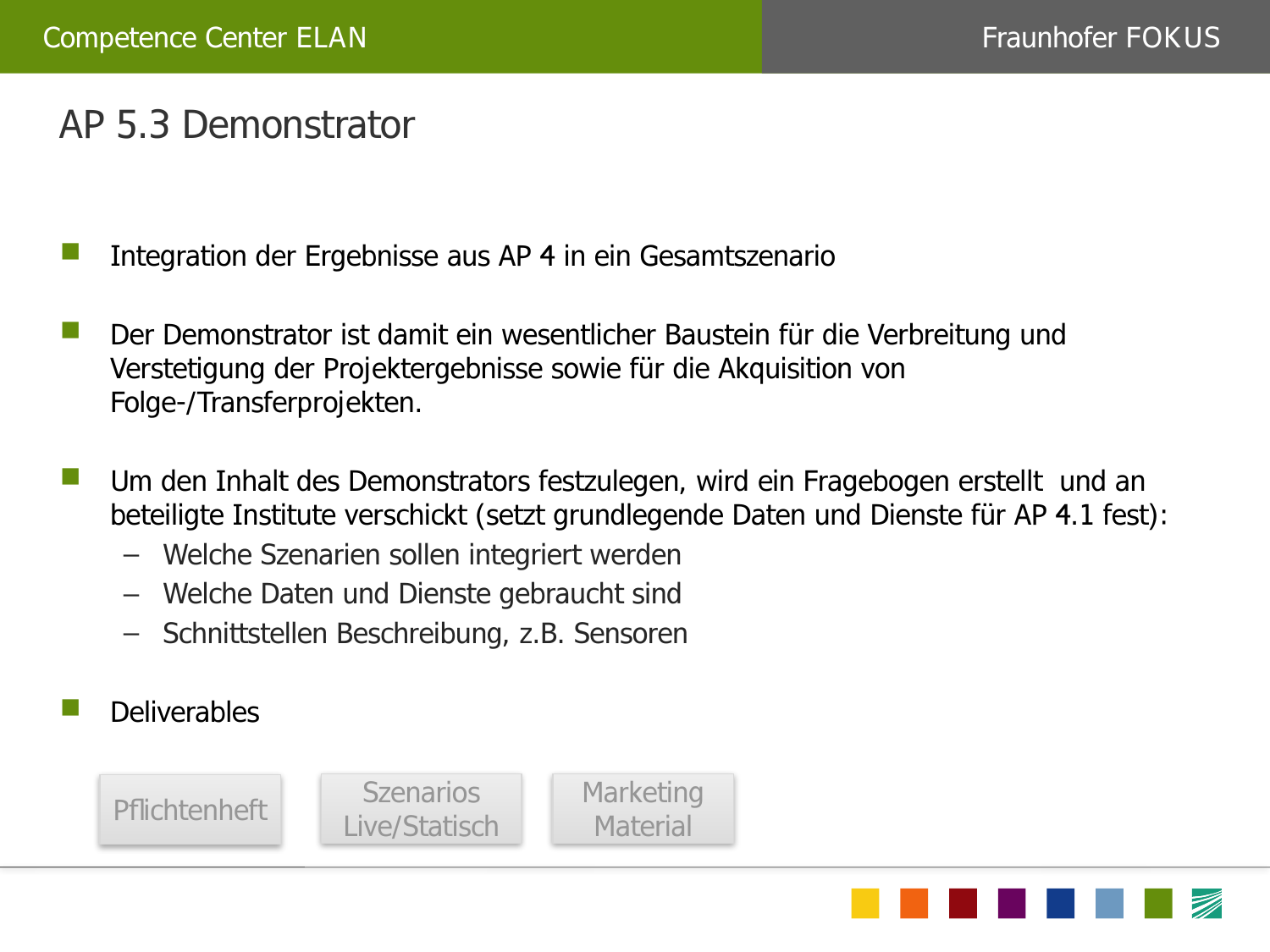

# AP 5.3 Demonstrator
Integration der Ergebnisse aus AP 4 in ein Gesamtszenario

Der Demonstrator ist damit ein wesentlicher Baustein für die Verbreitung und Verstetigung der Projektergebnisse sowie für die Akquisition von Folge-/Transferprojekten.

Um den Inhalt des Demonstrators festzulegen, wird ein Fragebogen erstellt  und an beteiligte Institute verschickt (setzt grundlegende Daten und Dienste für AP 4.1 fest):
Welche Szenarien sollen integriert werden
Welche Daten und Dienste gebraucht sind
Schnittstellen Beschreibung, z.B. Sensoren

Deliverables

Szenarios
Live/Statisch
Marketing Material
Pflichtenheft